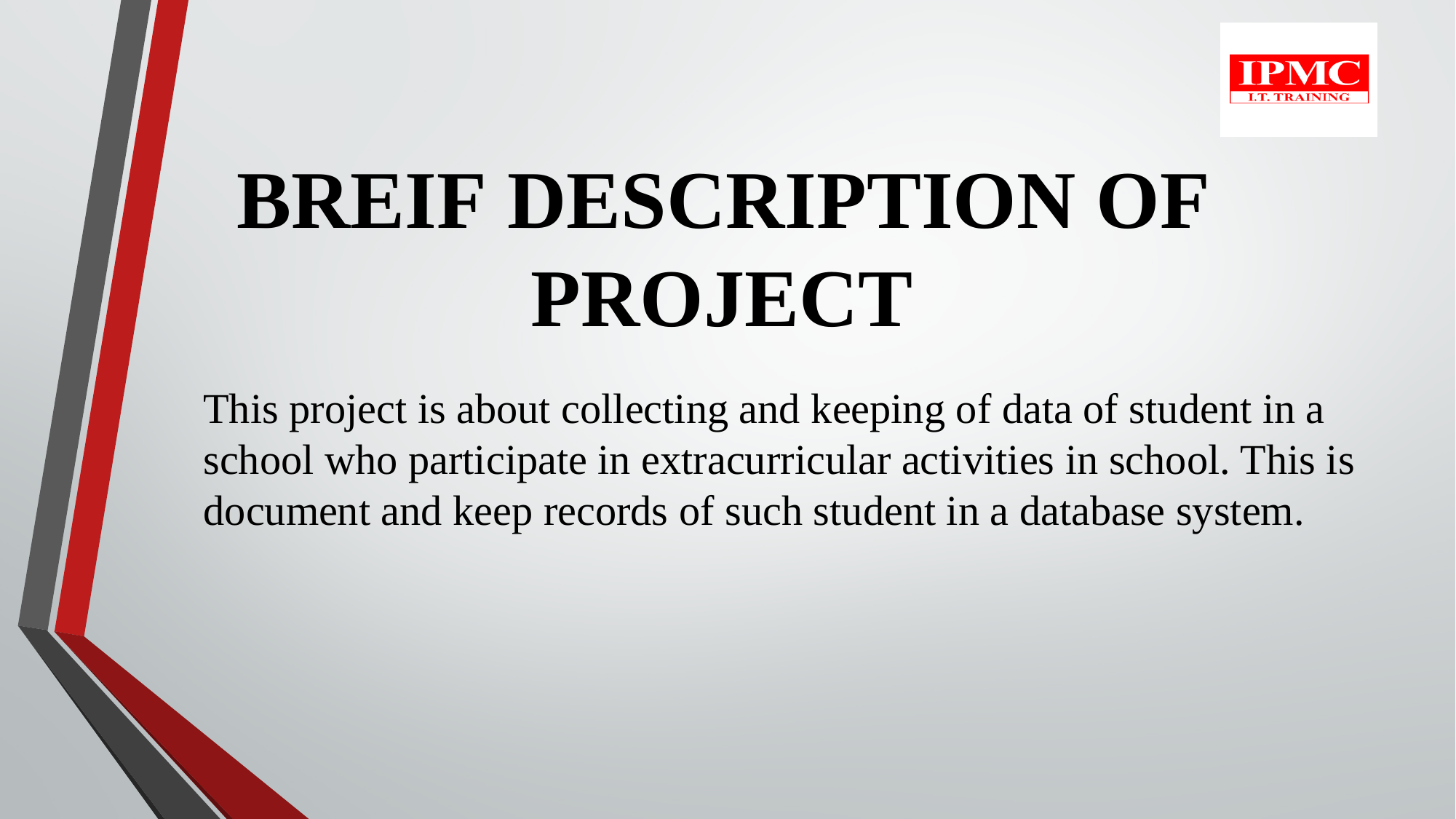

# BREIF DESCRIPTION OF PROJECT
This project is about collecting and keeping of data of student in a school who participate in extracurricular activities in school. This is document and keep records of such student in a database system.